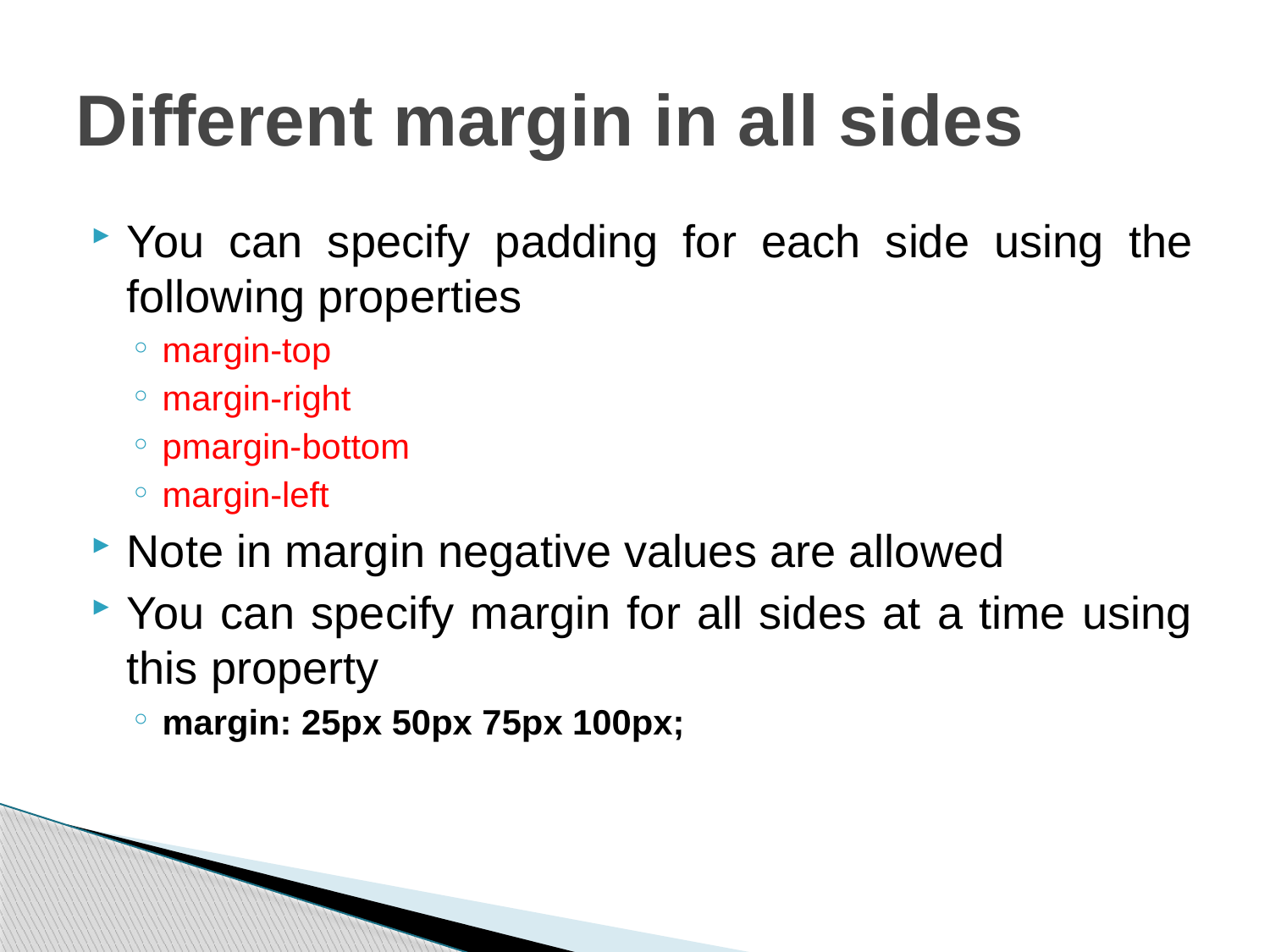

# Different margin in all sides
You can specify padding for each side using the following properties
margin-top
margin-right
pmargin-bottom
margin-left
Note in margin negative values are allowed
You can specify margin for all sides at a time using this property
margin: 25px 50px 75px 100px;